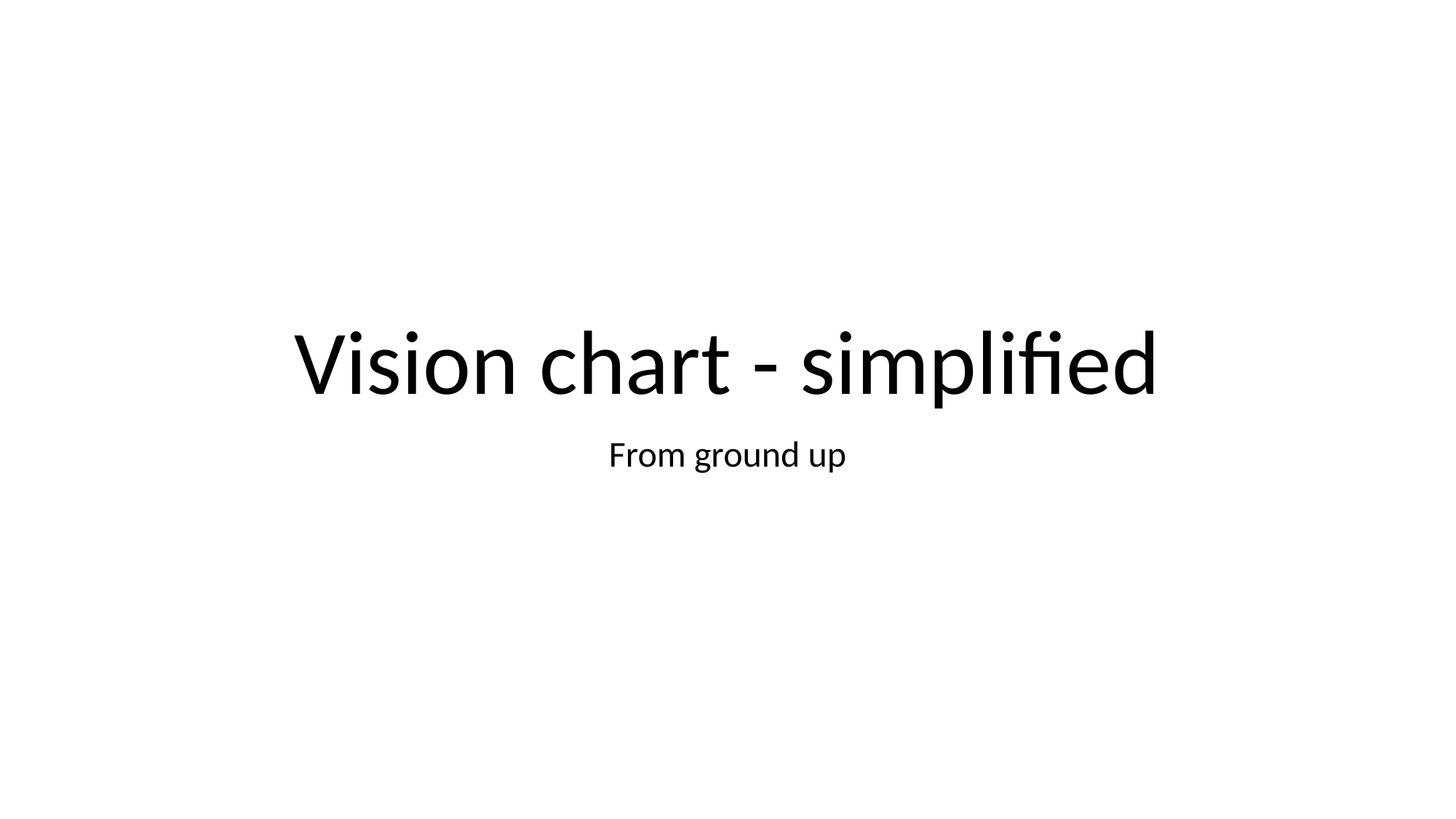

# Vision chart - simplified
From ground up